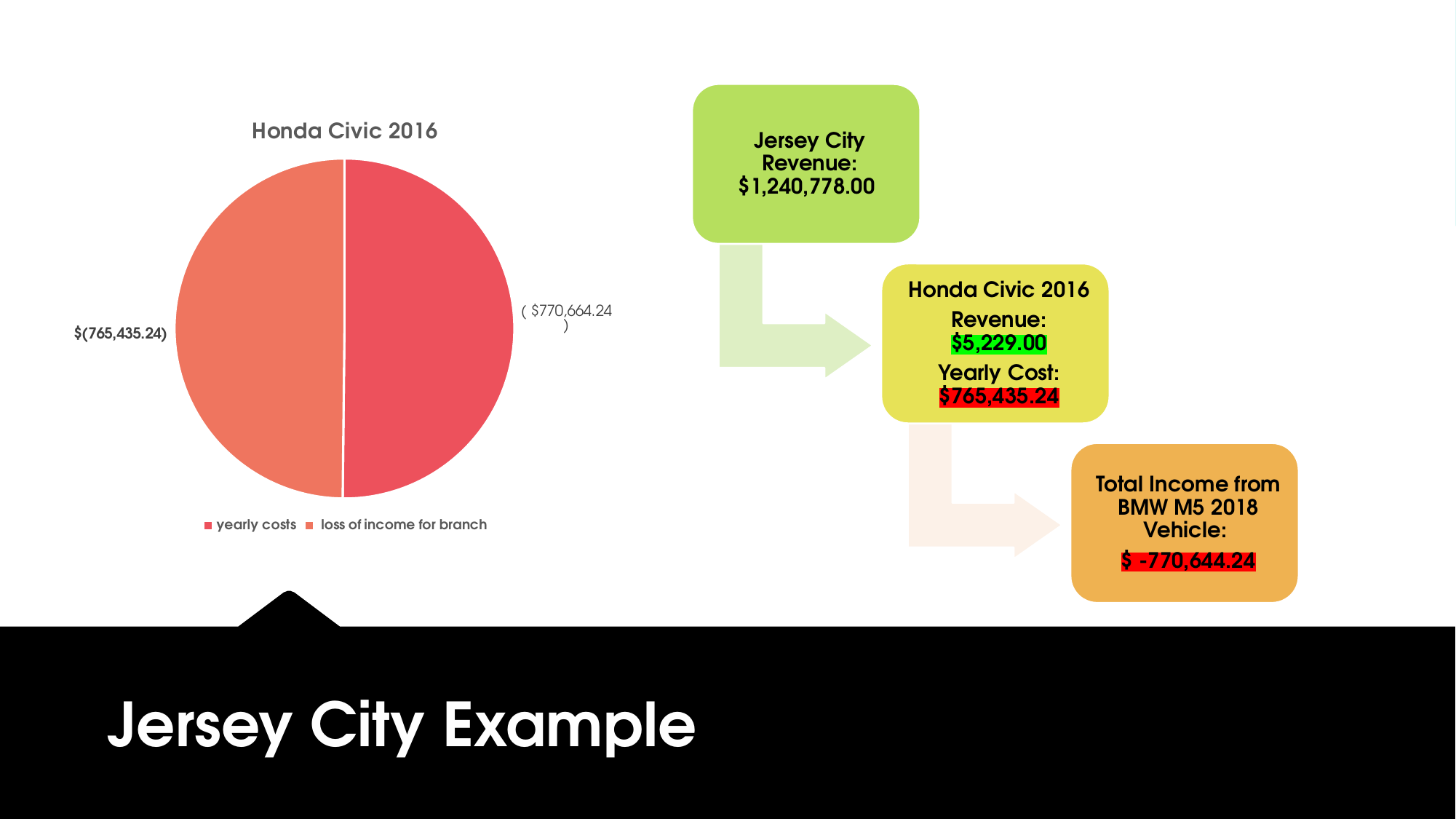

Jersey City Revenue: $1,240,778.00
Honda Civic 2016
Revenue: $5,229.00
Yearly Cost: $765,435.24
Total Income from BMW M5 2018 Vehicle:
$ -770,644.24

### Chart: Honda Civic 2016

| Category |  |
|---|---|
| yearly costs | 770664.24 |
|  loss of income for branch | -765435.24 |
# Jersey City Example